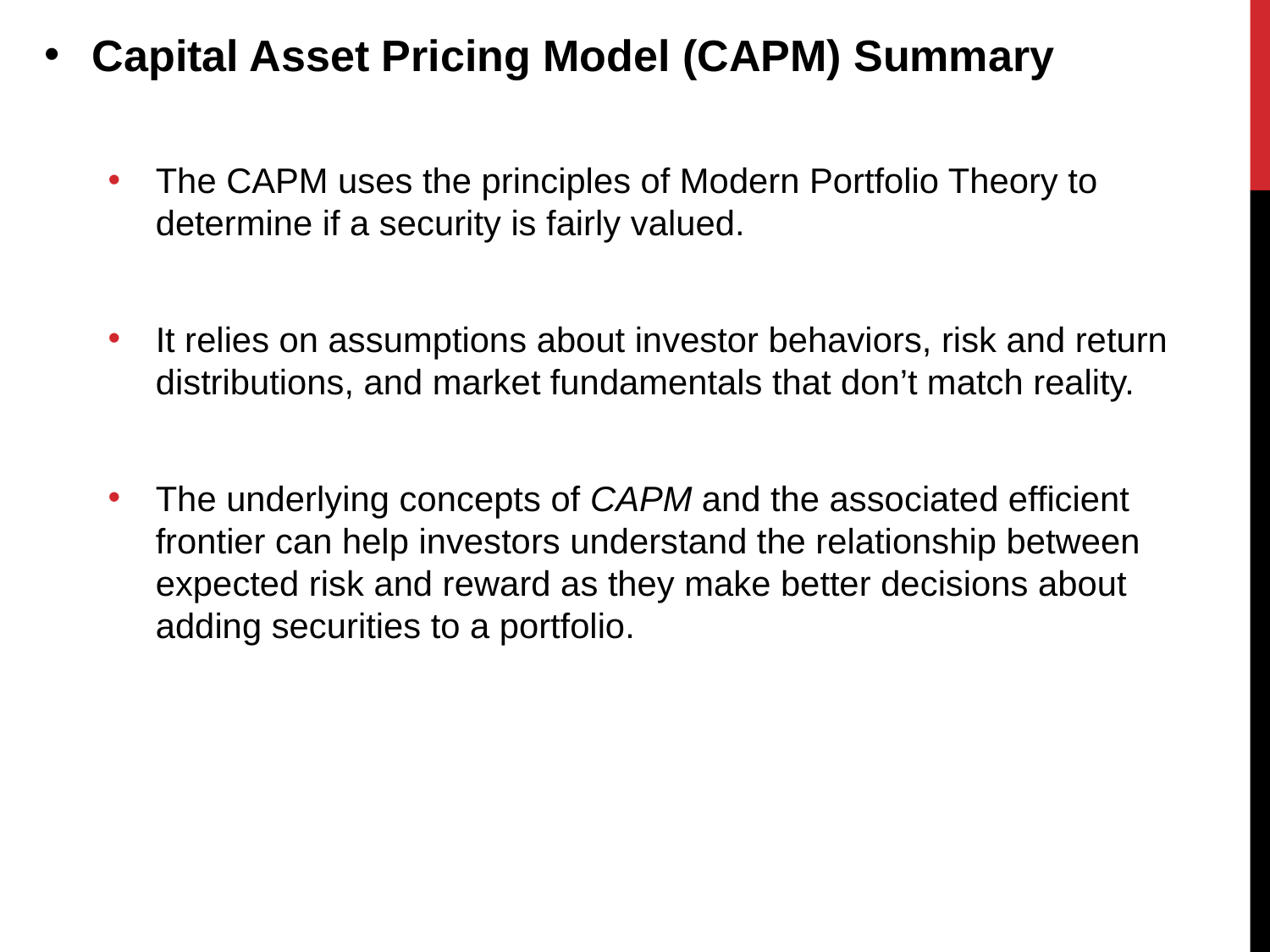

Capital Asset Pricing Model (CAPM) Summary

The CAPM uses the principles of Modern Portfolio Theory to determine if a security is fairly valued.

It relies on assumptions about investor behaviors, risk and return distributions, and market fundamentals that don’t match reality.

The underlying concepts of CAPM and the associated efficient frontier can help investors understand the relationship between expected risk and reward as they make better decisions about adding securities to a portfolio.